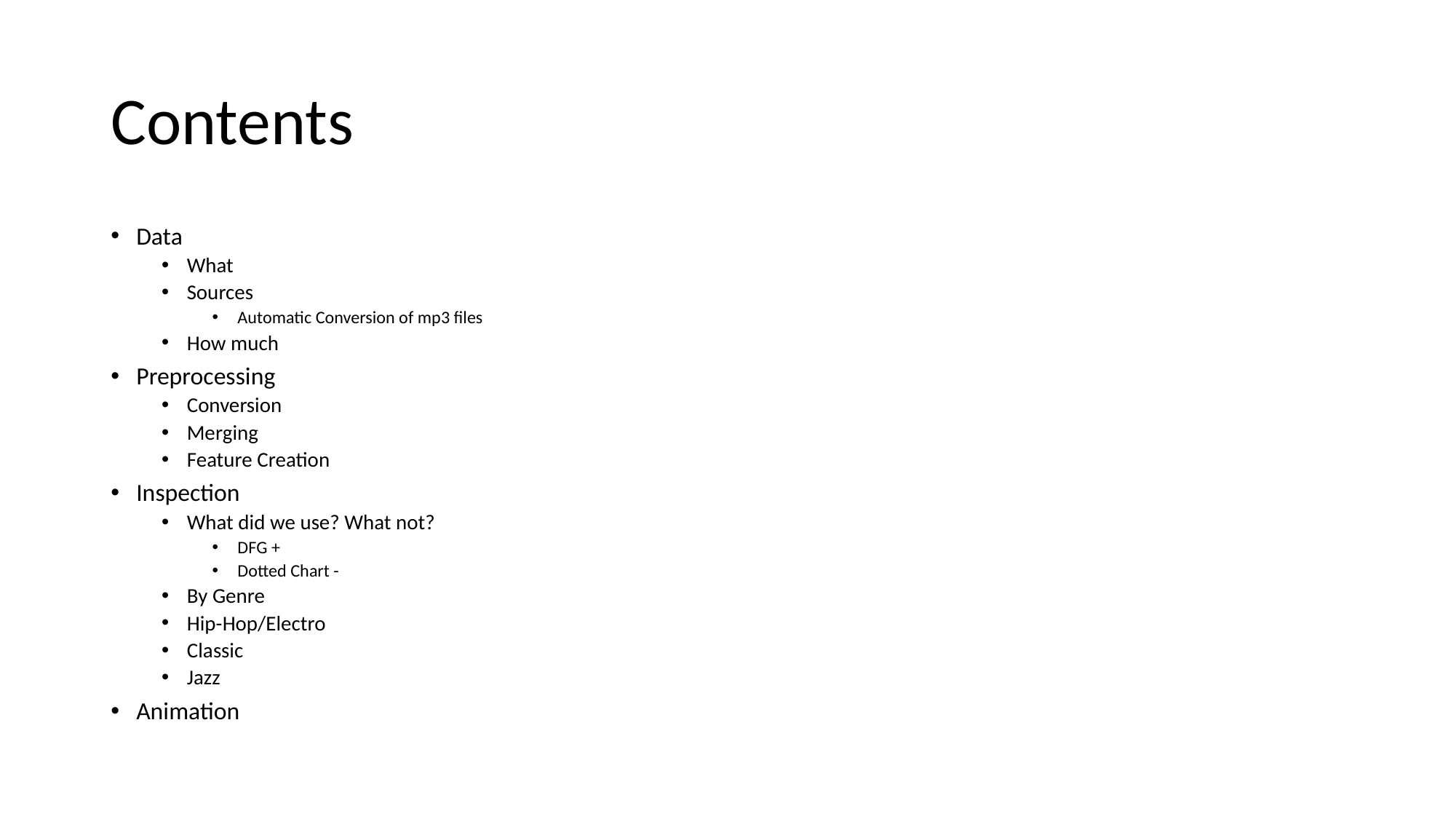

# Contents
Data
What
Sources
Automatic Conversion of mp3 files
How much
Preprocessing
Conversion
Merging
Feature Creation
Inspection
What did we use? What not?
DFG +
Dotted Chart -
By Genre
Hip-Hop/Electro
Classic
Jazz
Animation